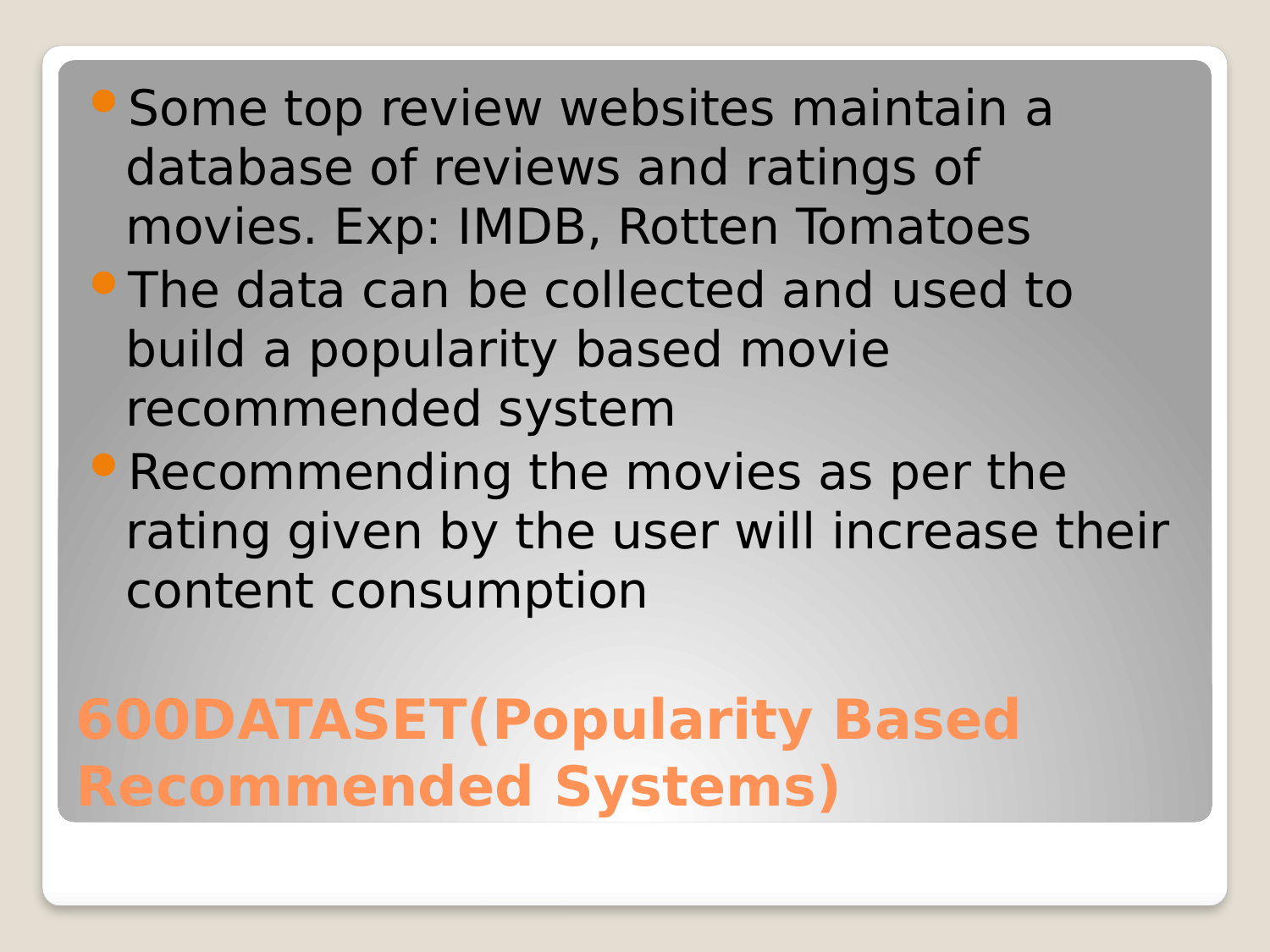

Some top review websites maintain a database of reviews and ratings of movies. Exp: IMDB, Rotten Tomatoes
The data can be collected and used to build a popularity based movie recommended system
Recommending the movies as per the rating given by the user will increase their content consumption
# 600DATASET(Popularity Based Recommended Systems)